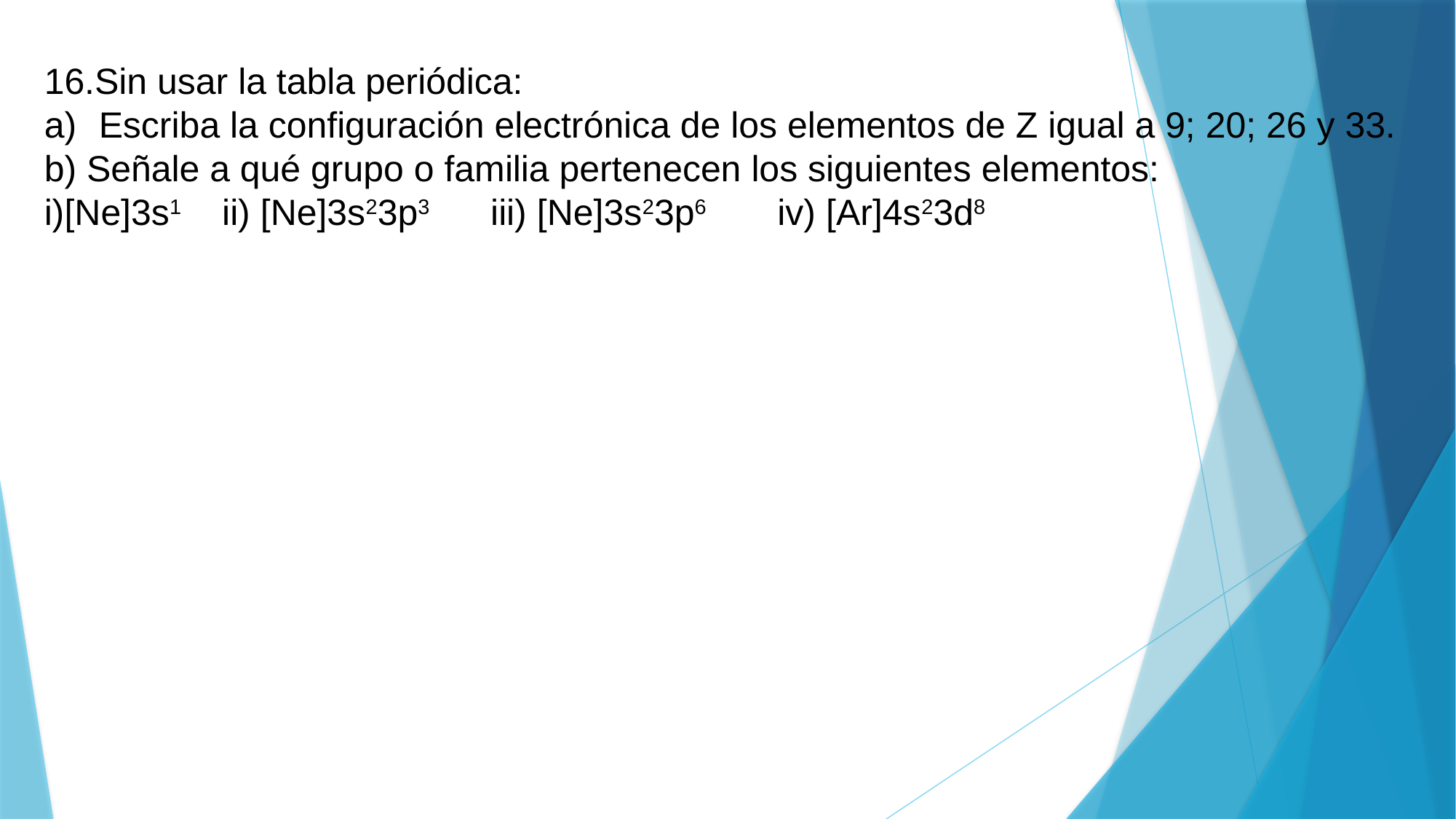

16.Sin usar la tabla periódica:
Escriba la configuración electrónica de los elementos de Z igual a 9; 20; 26 y 33.
b) Señale a qué grupo o familia pertenecen los siguientes elementos:
i)[Ne]3s1    ii) [Ne]3s23p3      iii) [Ne]3s23p6       iv) [Ar]4s23d8